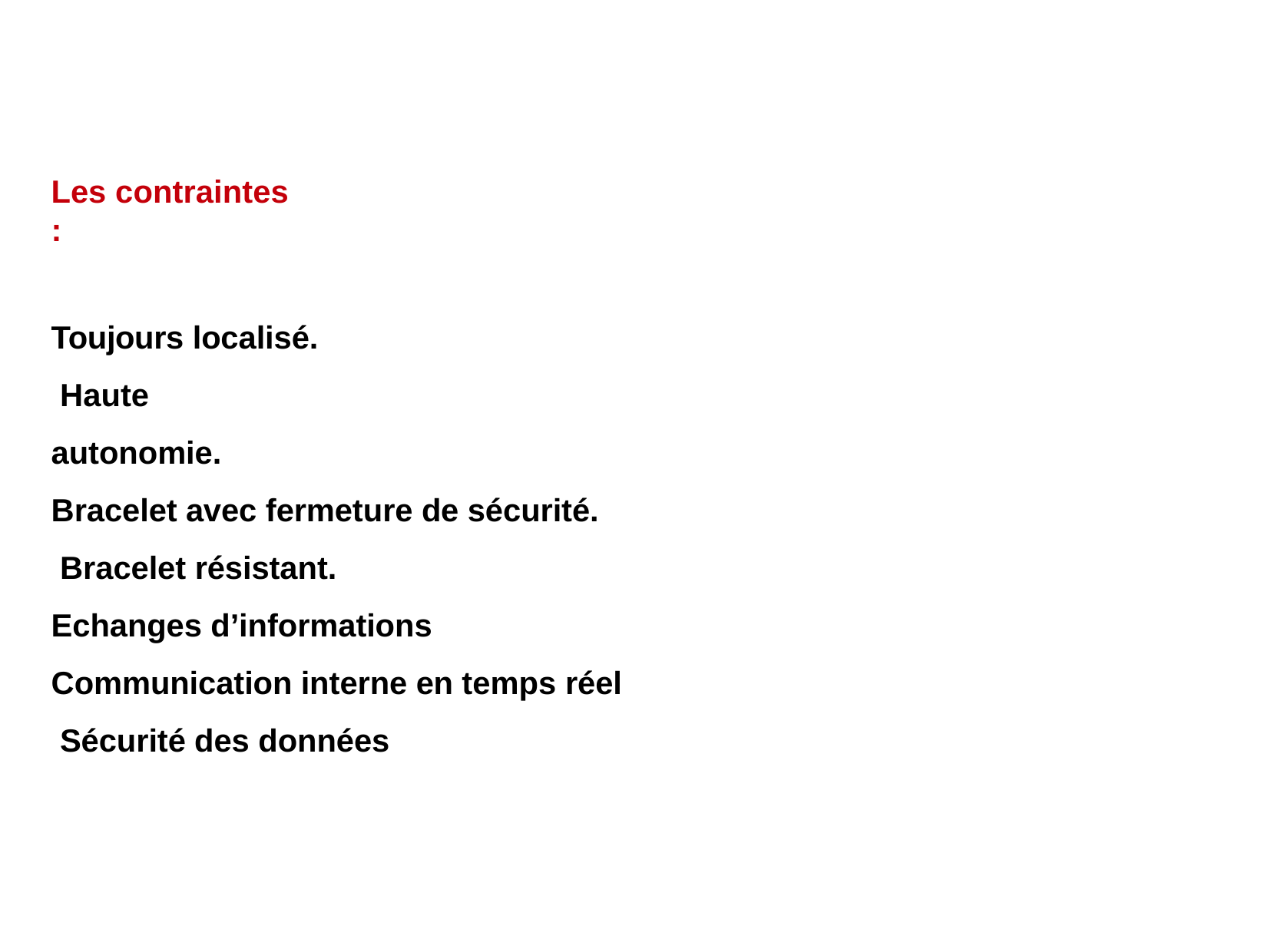

# Les contraintes	:
Toujours localisé.  Haute autonomie.
Bracelet avec fermeture de sécurité.  Bracelet résistant.
Echanges d’informations
Communication interne en temps réel  Sécurité des données
10